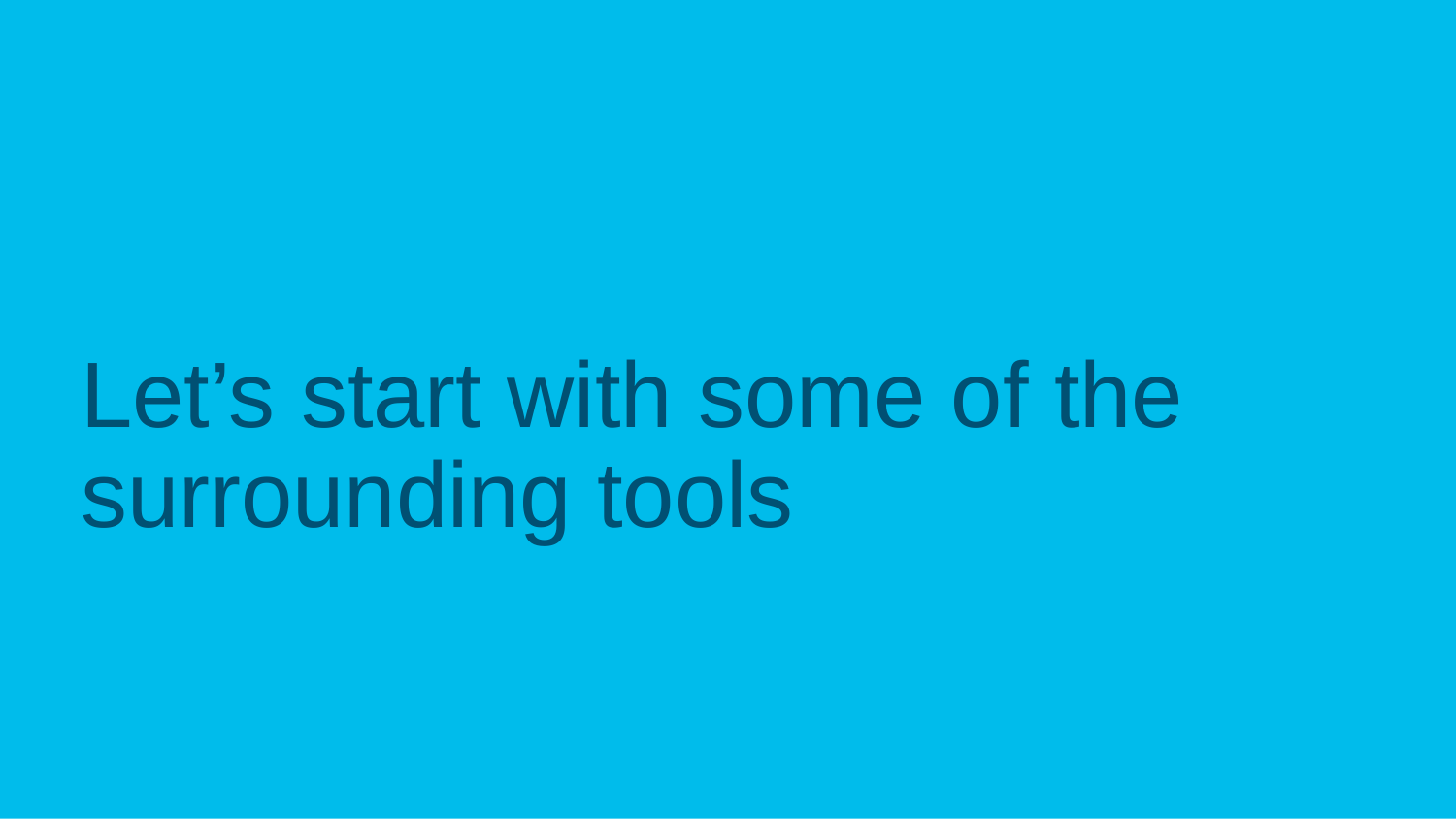

# Let’s start with some of the surrounding tools